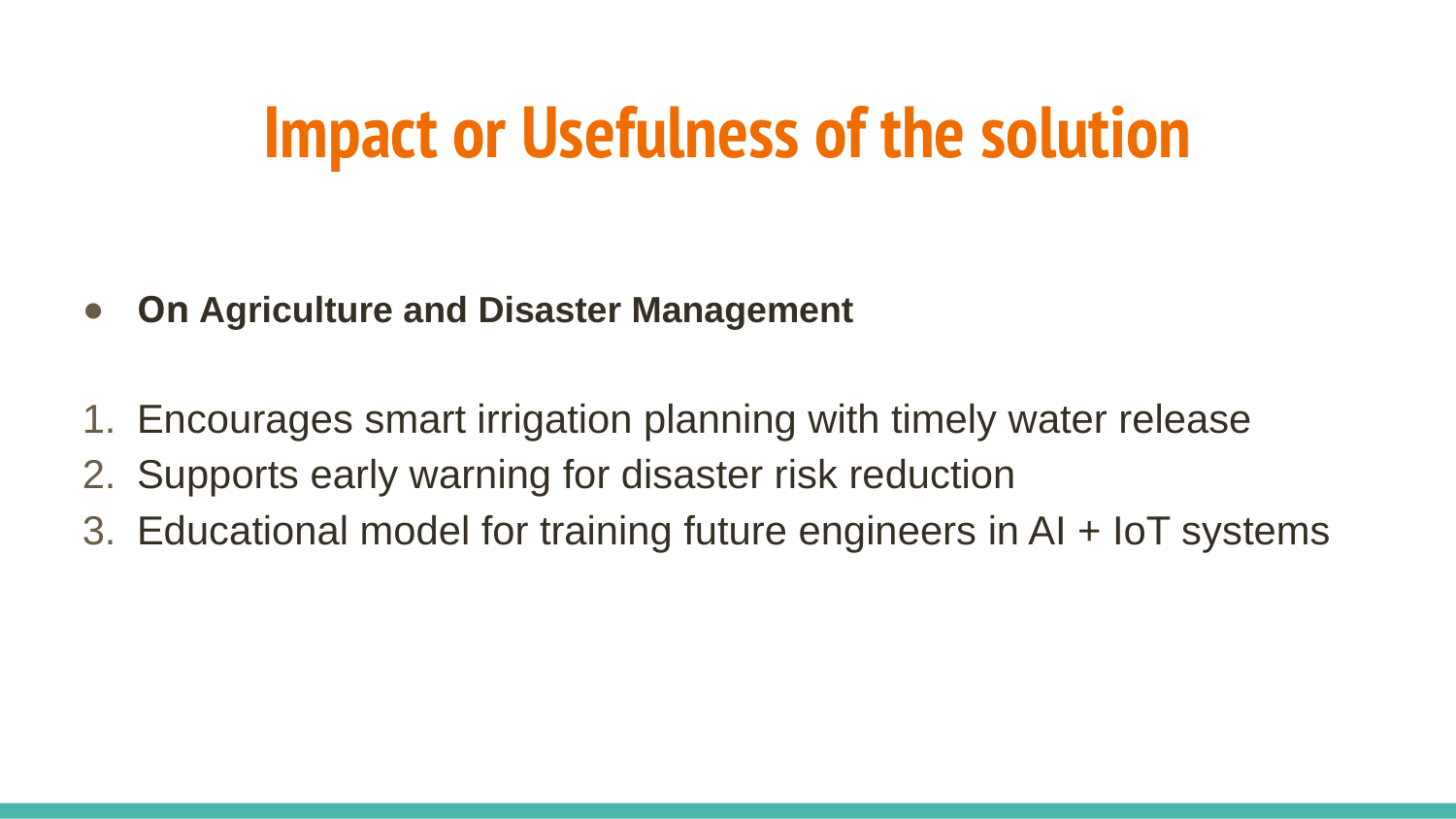

# Impact or Usefulness of the solution
On Agriculture and Disaster Management

Encourages smart irrigation planning with timely water release
Supports early warning for disaster risk reduction
Educational model for training future engineers in AI + IoT systems